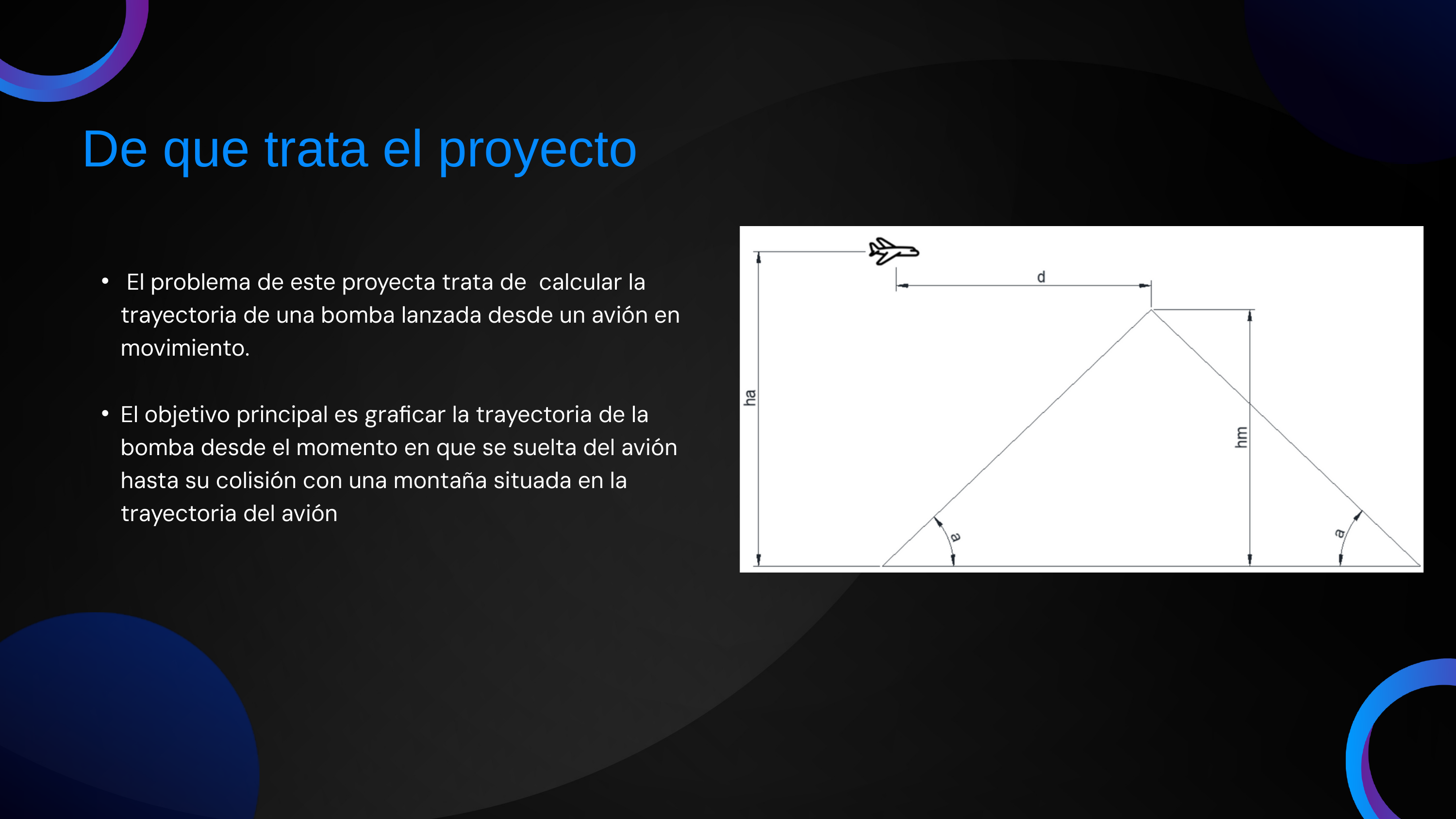

De que trata el proyecto

 El problema de este proyecta trata de  calcular la trayectoria de una bomba lanzada desde un avión en movimiento.

El objetivo principal es graficar la trayectoria de la bomba desde el momento en que se suelta del avión hasta su colisión con una montaña situada en la trayectoria del avión